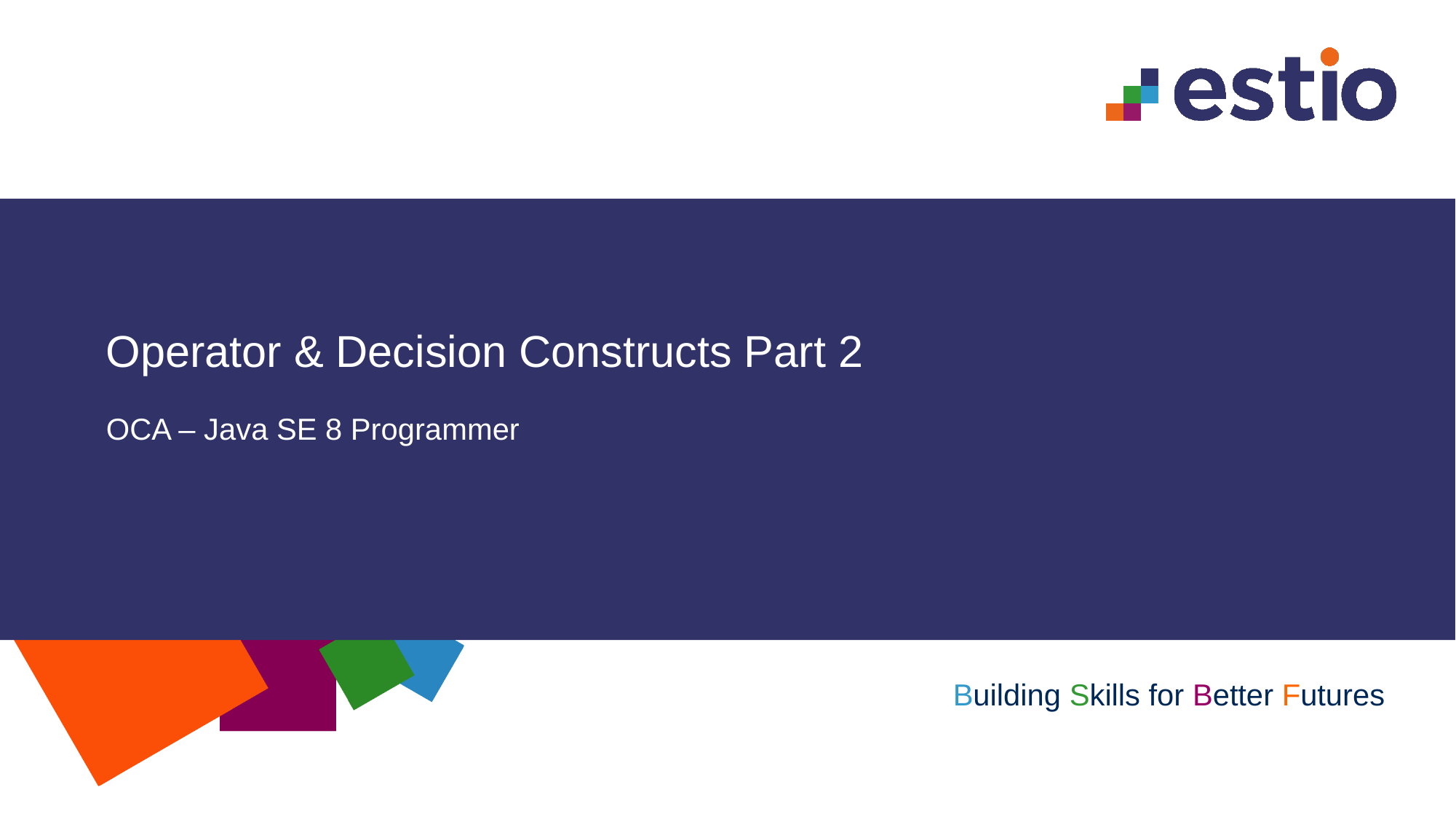

# Operator & Decision Constructs Part 2
OCA – Java SE 8 Programmer